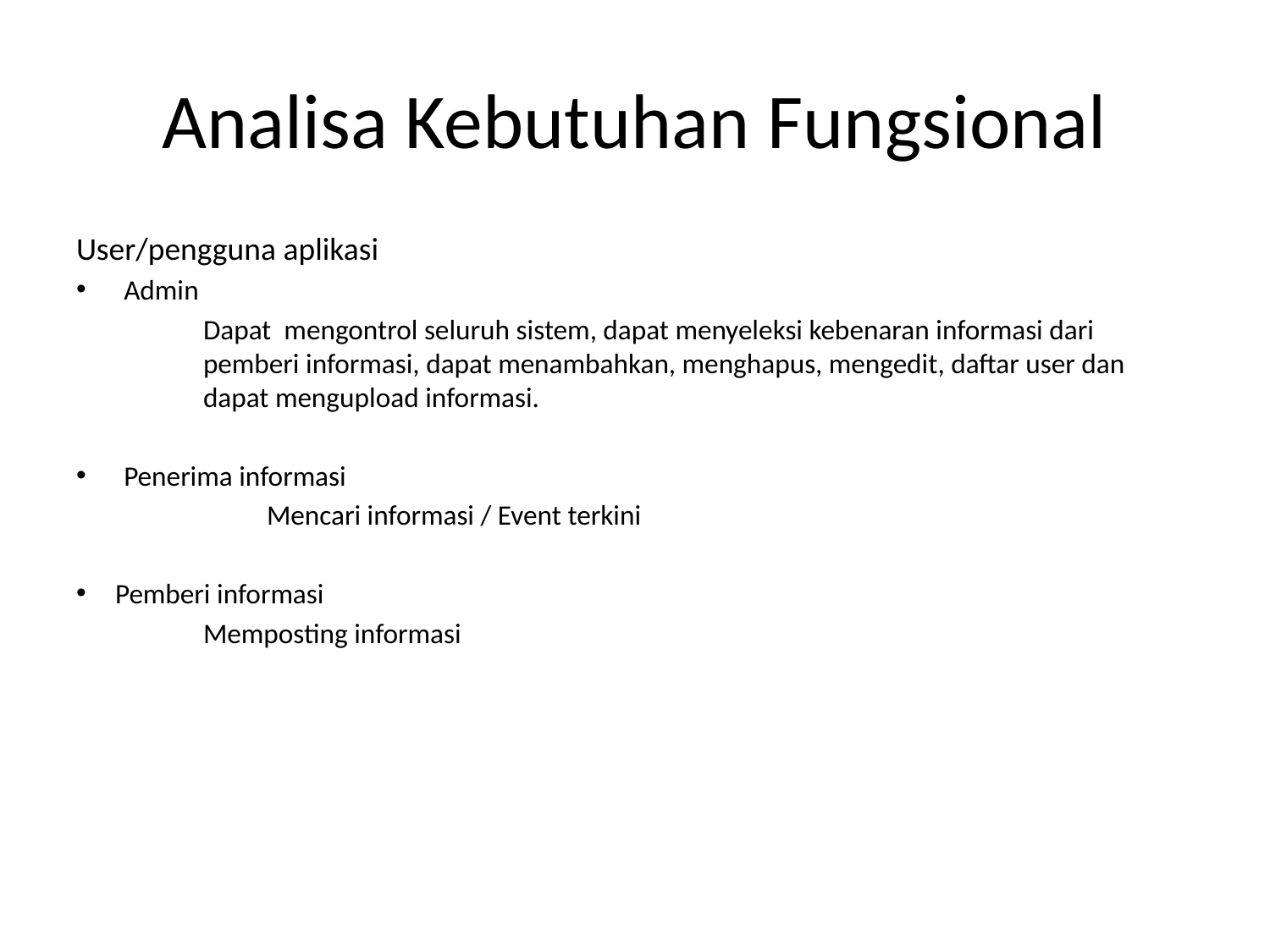

# Analisa Kebutuhan Fungsional
User/pengguna aplikasi
Admin
	Dapat  mengontrol seluruh sistem, dapat menyeleksi kebenaran informasi dari 	pemberi informasi, dapat menambahkan, menghapus, mengedit, daftar user dan 	dapat mengupload informasi.

Penerima informasi
	Mencari informasi / Event terkini

Pemberi informasi
	Memposting informasi